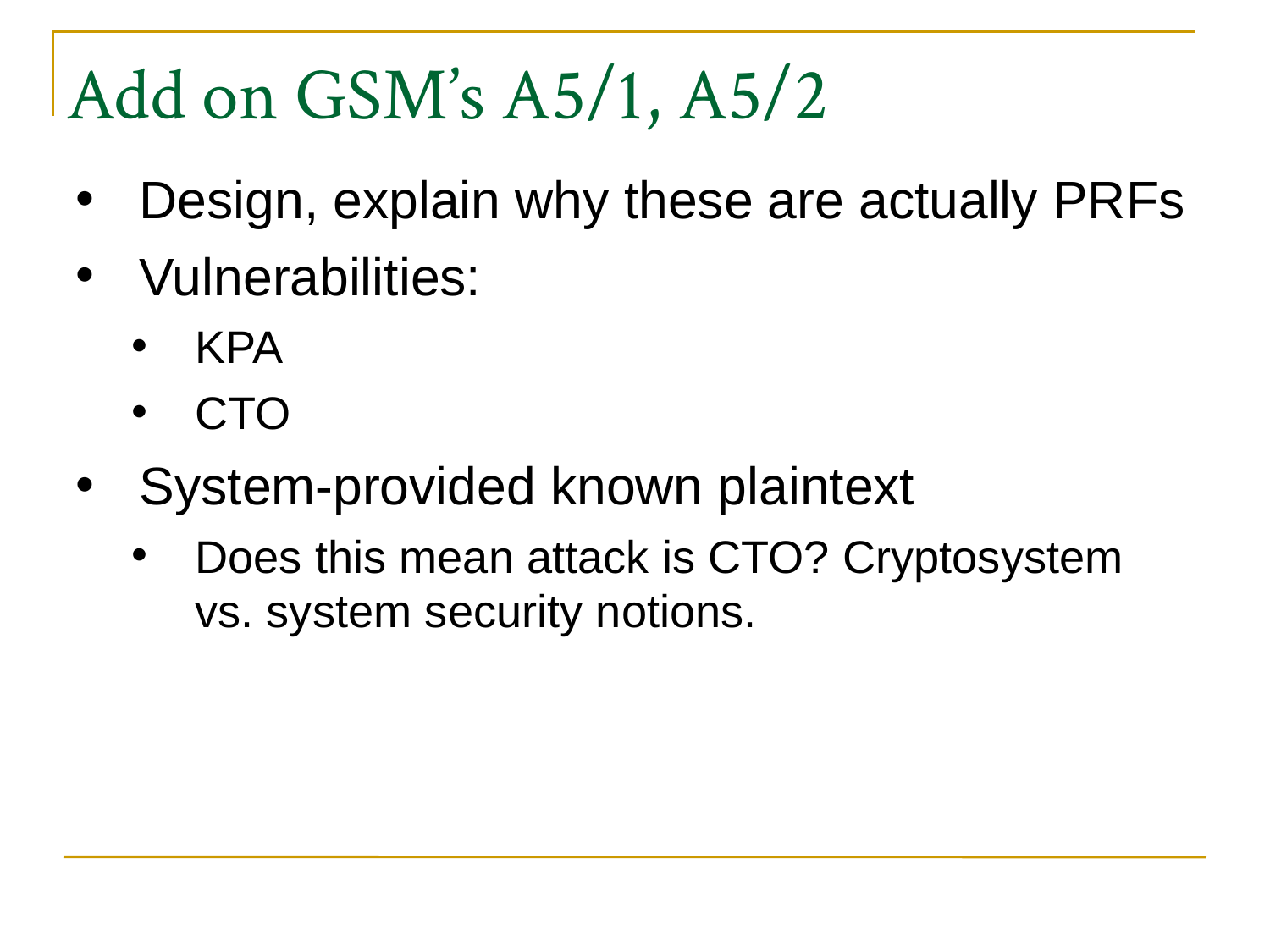

# Add on GSM’s A5/1, A5/2
Design, explain why these are actually PRFs
Vulnerabilities:
KPA
CTO
System-provided known plaintext
Does this mean attack is CTO? Cryptosystem vs. system security notions.